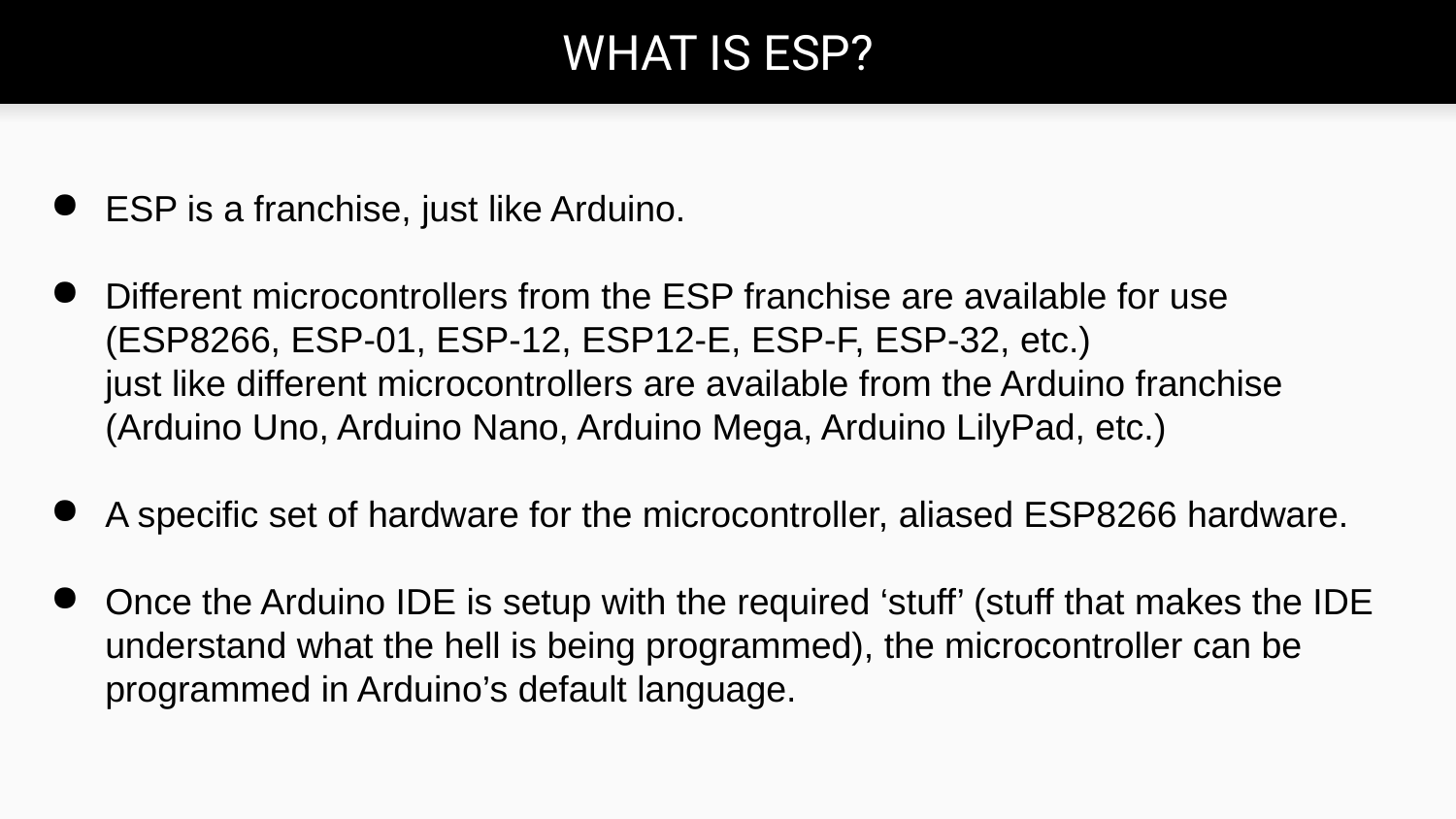

# WHAT IS ESP?
ESP is a franchise, just like Arduino.
Different microcontrollers from the ESP franchise are available for use
(ESP8266, ESP-01, ESP-12, ESP12-E, ESP-F, ESP-32, etc.)
just like different microcontrollers are available from the Arduino franchise
(Arduino Uno, Arduino Nano, Arduino Mega, Arduino LilyPad, etc.)
A specific set of hardware for the microcontroller, aliased ESP8266 hardware.
Once the Arduino IDE is setup with the required ‘stuff’ (stuff that makes the IDE understand what the hell is being programmed), the microcontroller can be programmed in Arduino’s default language.